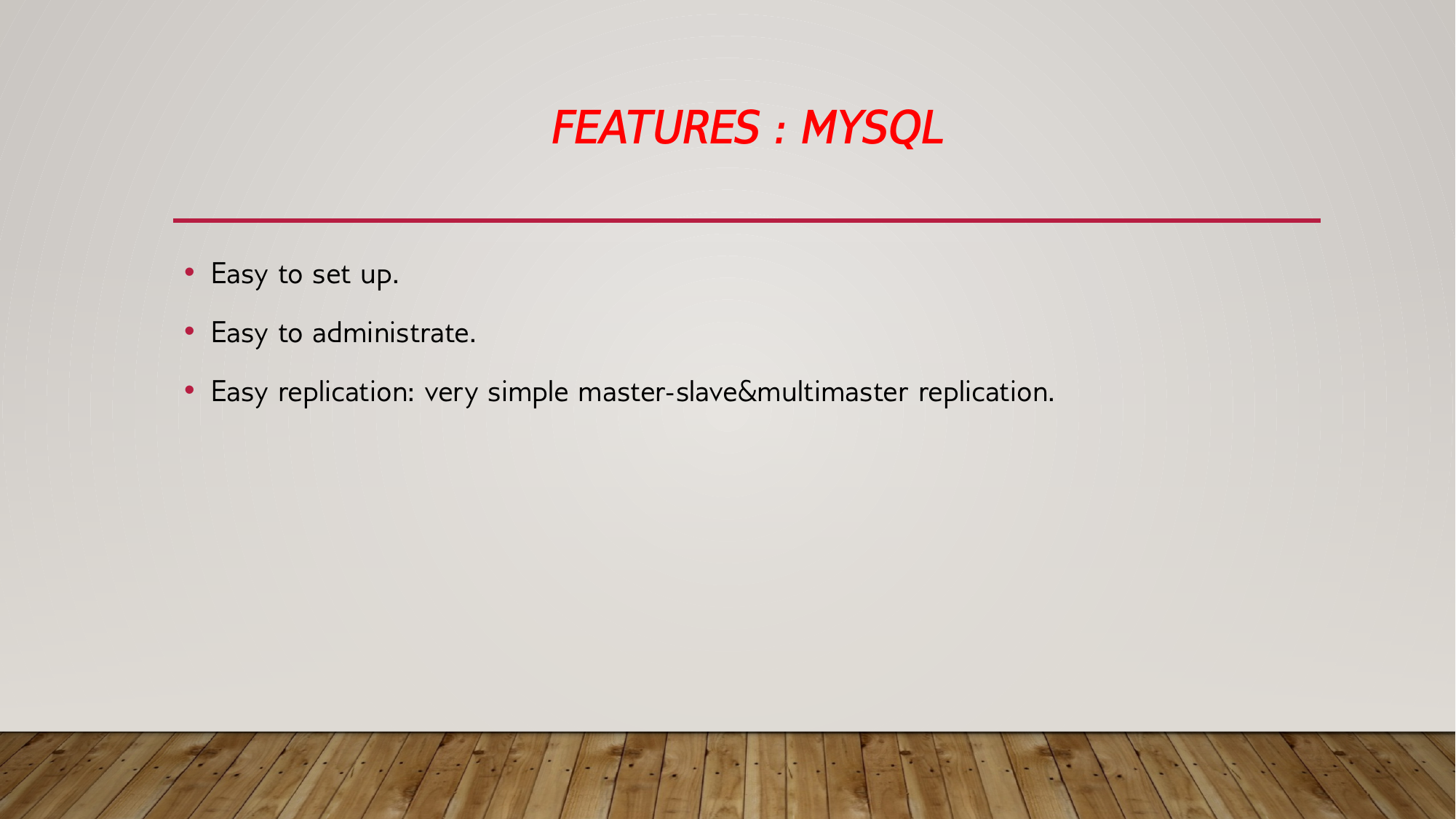

# Features : MySql
Easy to set up.
Easy to administrate.
Easy replication: very simple master-slave&multimaster replication.